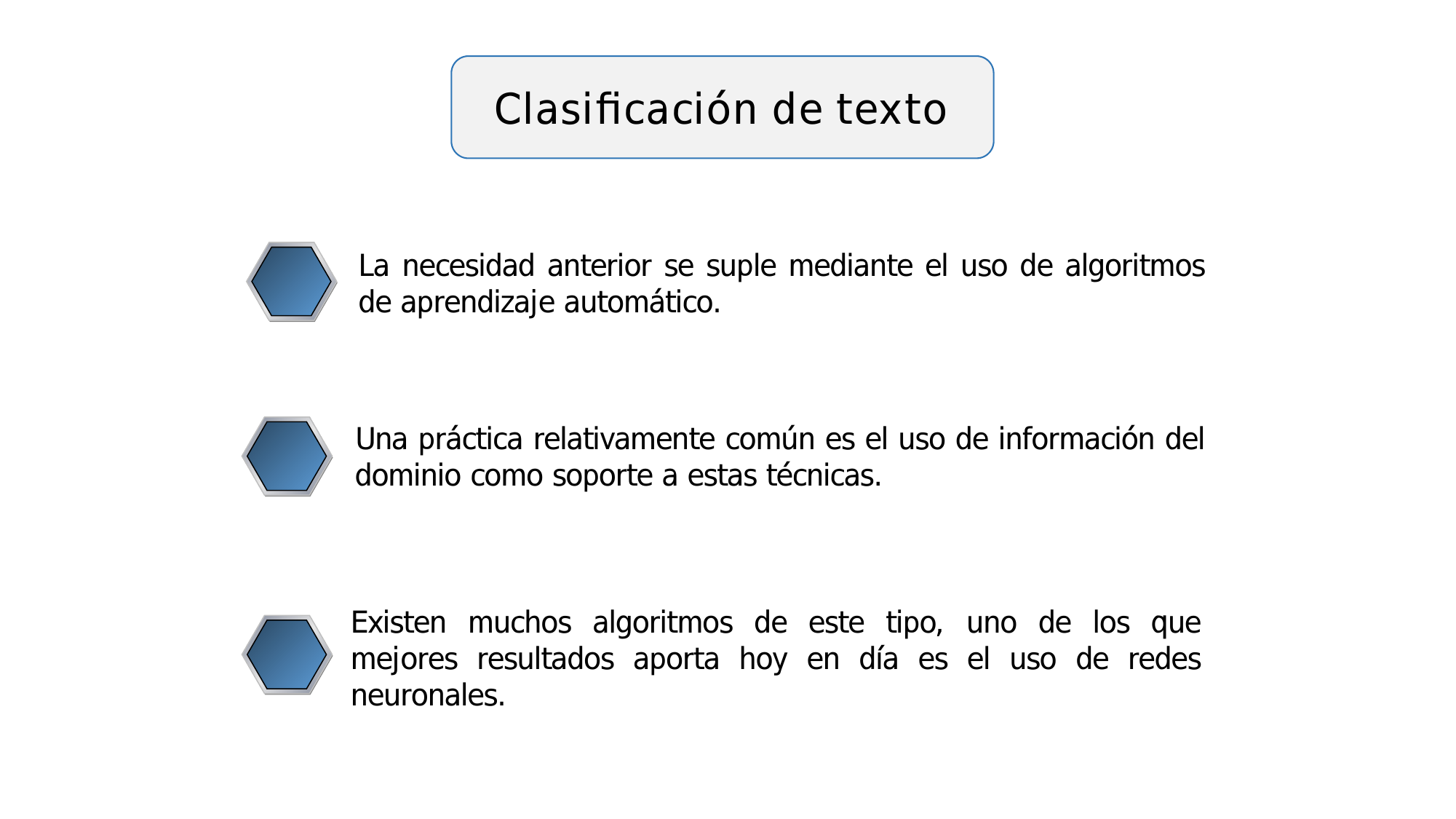

Clasificación de texto
La necesidad anterior se suple mediante el uso de algoritmos de aprendizaje automático.

Una práctica relativamente común es el uso de información del dominio como soporte a estas técnicas.

Existen muchos algoritmos de este tipo, uno de los que mejores resultados aporta hoy en día es el uso de redes neuronales.